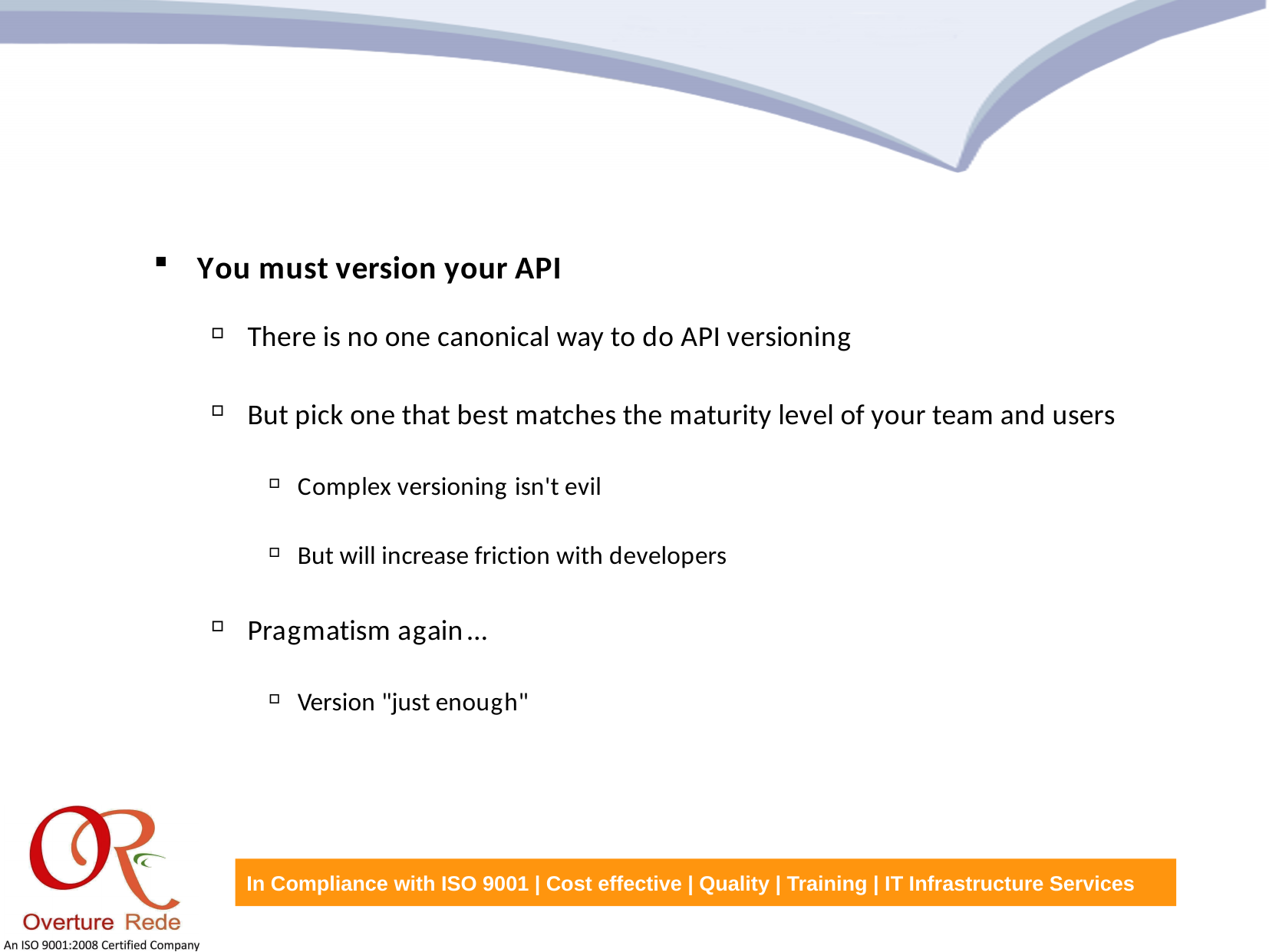

You must version your API

There is no one canonical way to do API versioning

But pick one that best matches the maturity level of your team and users

Complex versioning isn't evil

But will increase friction with developers

Pragmatism again…

Version "just enough"